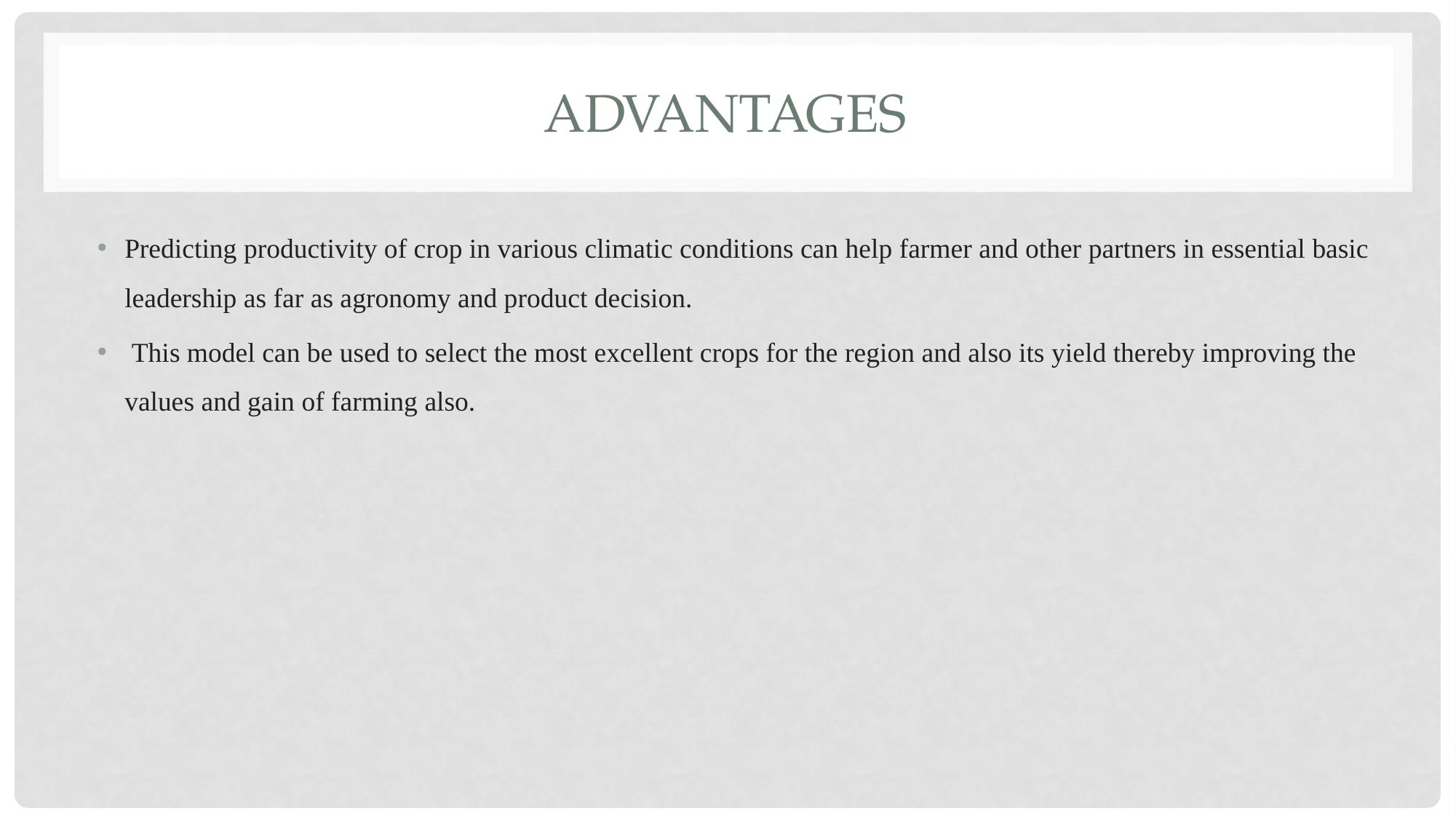

# Advantages
Predicting productivity of crop in various climatic conditions can help farmer and other partners in essential basic leadership as far as agronomy and product decision.
 This model can be used to select the most excellent crops for the region and also its yield thereby improving the values and gain of farming also.